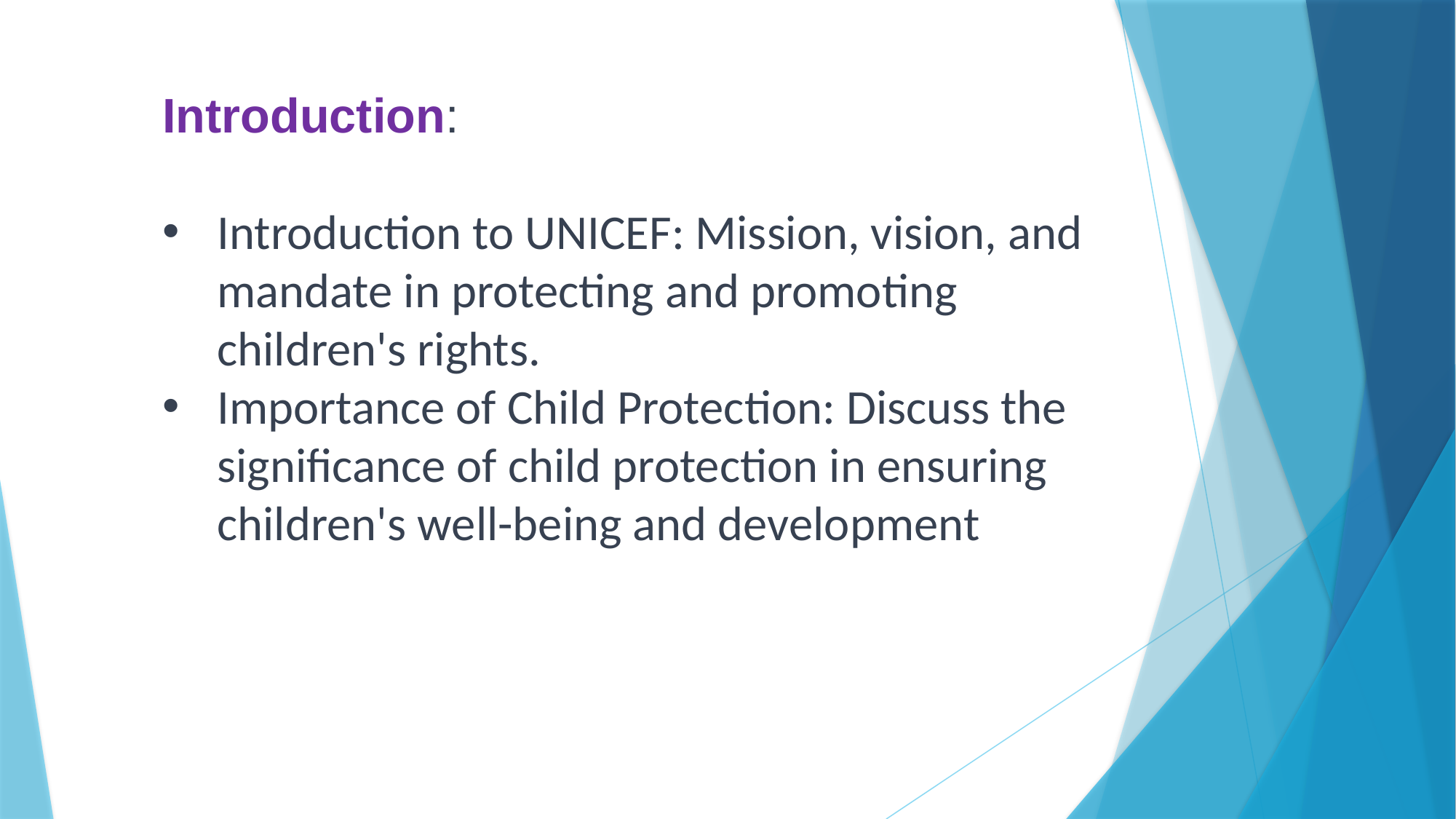

Introduction:

Introduction to UNICEF: Mission, vision, and mandate in protecting and promoting children's rights.
Importance of Child Protection: Discuss the significance of child protection in ensuring children's well-being and development